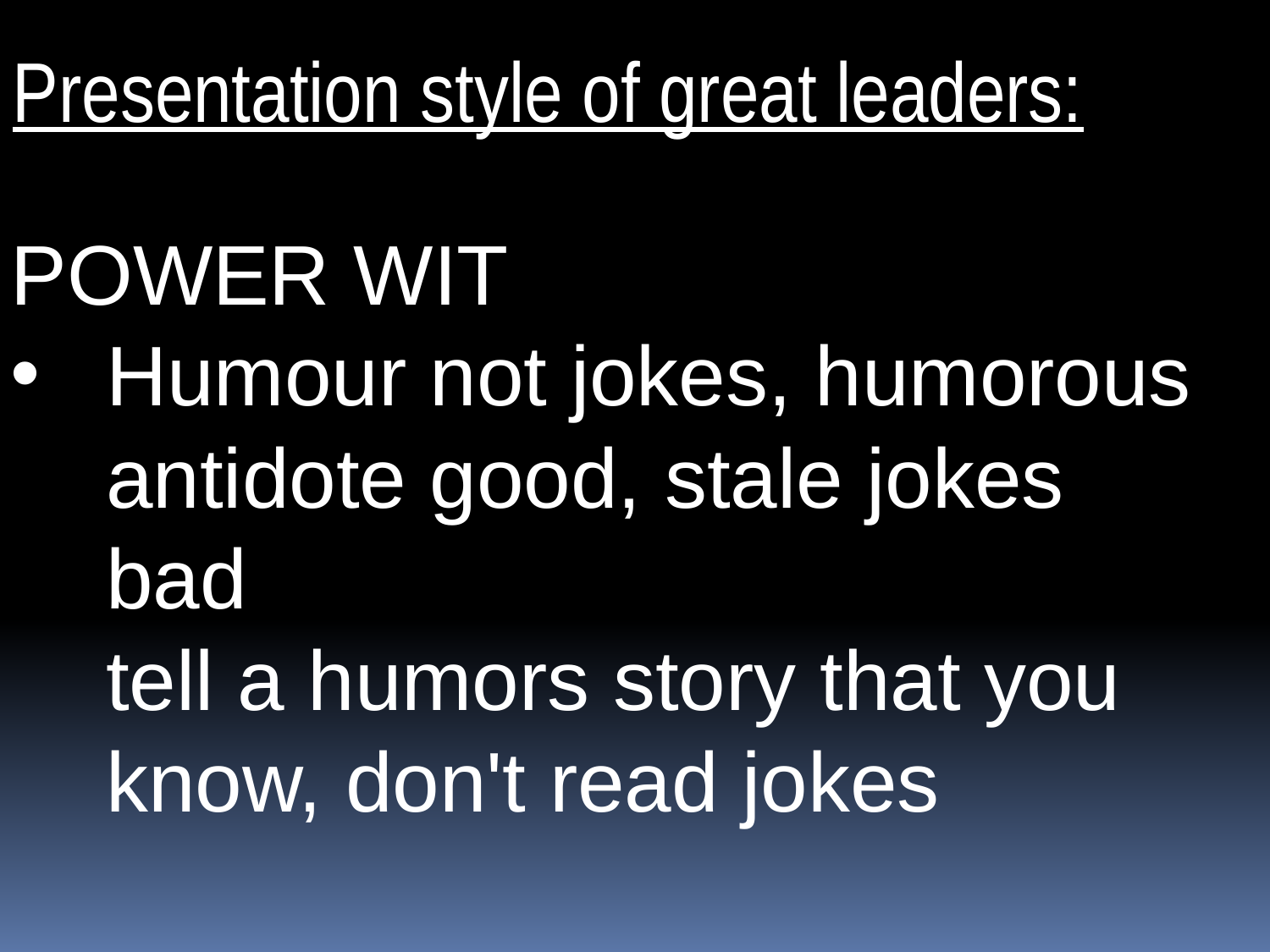

Presentation style of great leaders:
POWER WIT
Humour not jokes, humorous antidote good, stale jokes bad
tell a humors story that you know, don't read jokes